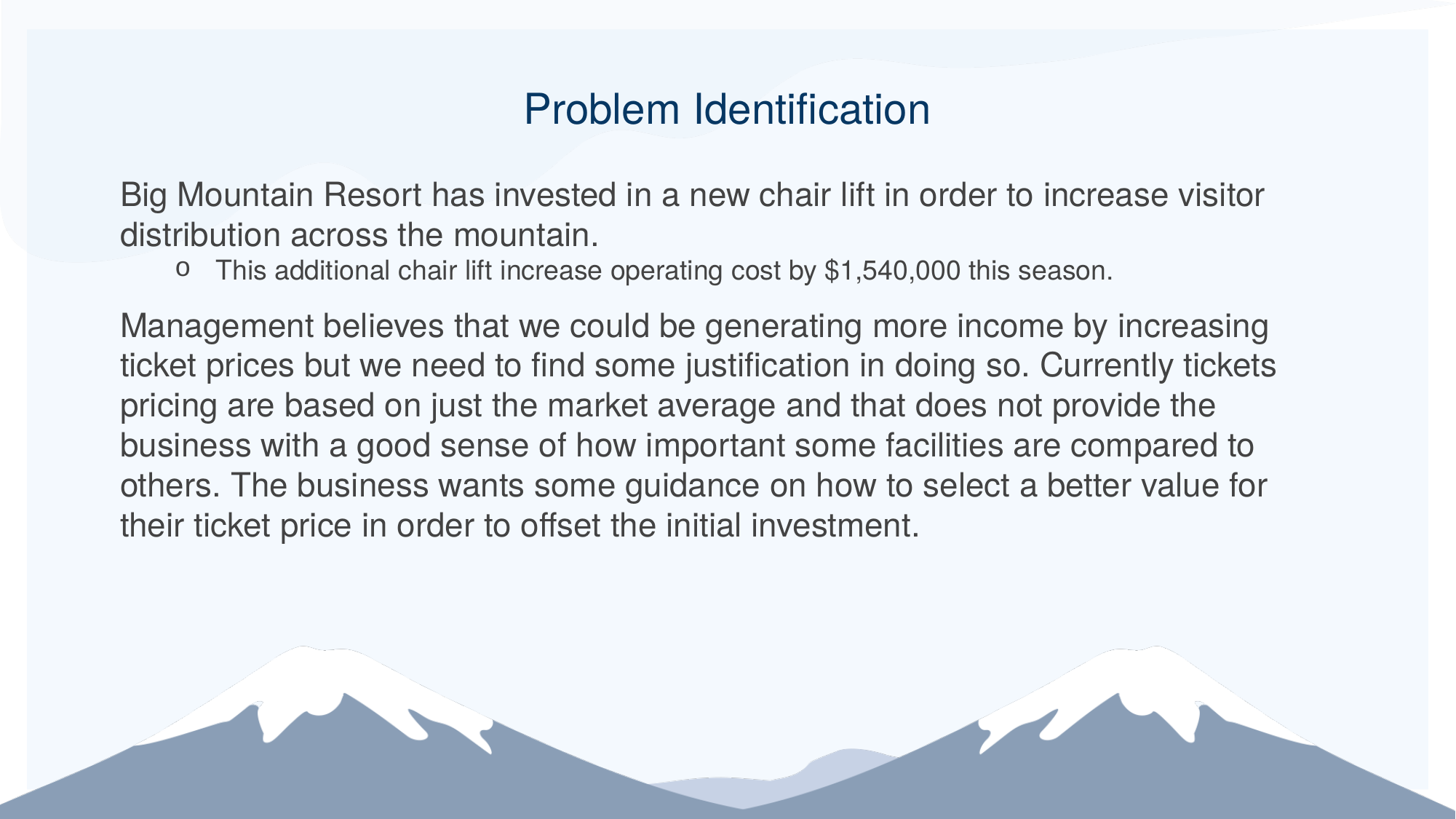

# Problem Identification
Big Mountain Resort has invested in a new chair lift in order to increase visitor distribution across the mountain.
This additional chair lift increase operating cost by $1,540,000 this season.

Management believes that we could be generating more income by increasing ticket prices but we need to find some justification in doing so. Currently tickets pricing are based on just the market average and that does not provide the business with a good sense of how important some facilities are compared to others. The business wants some guidance on how to select a better value for their ticket price in order to offset the initial investment.